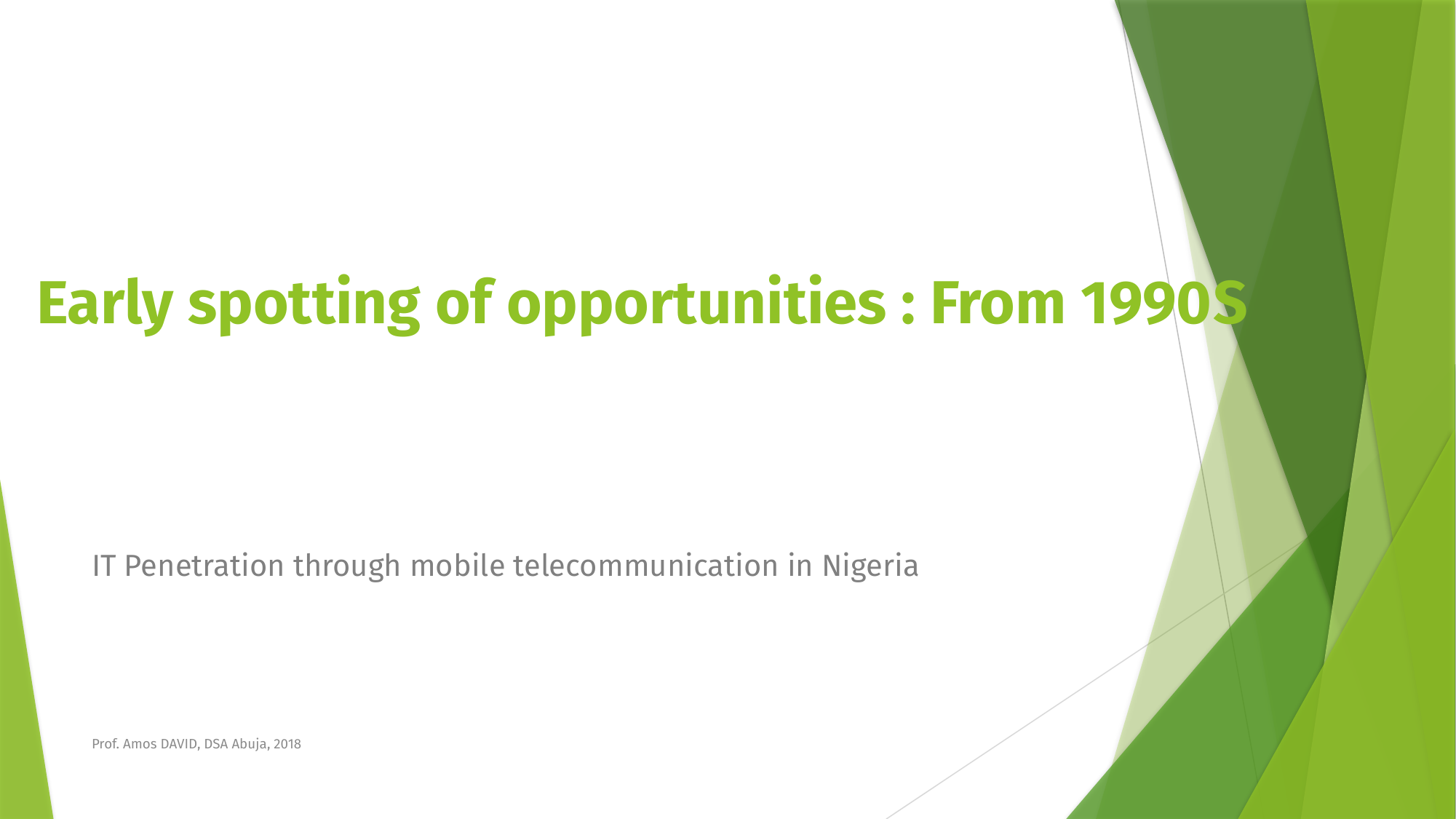

# Early spotting of opportunities : From 1990s
IT Penetration through mobile telecommunication in Nigeria
Prof. Amos DAVID, DSA Abuja, 2018